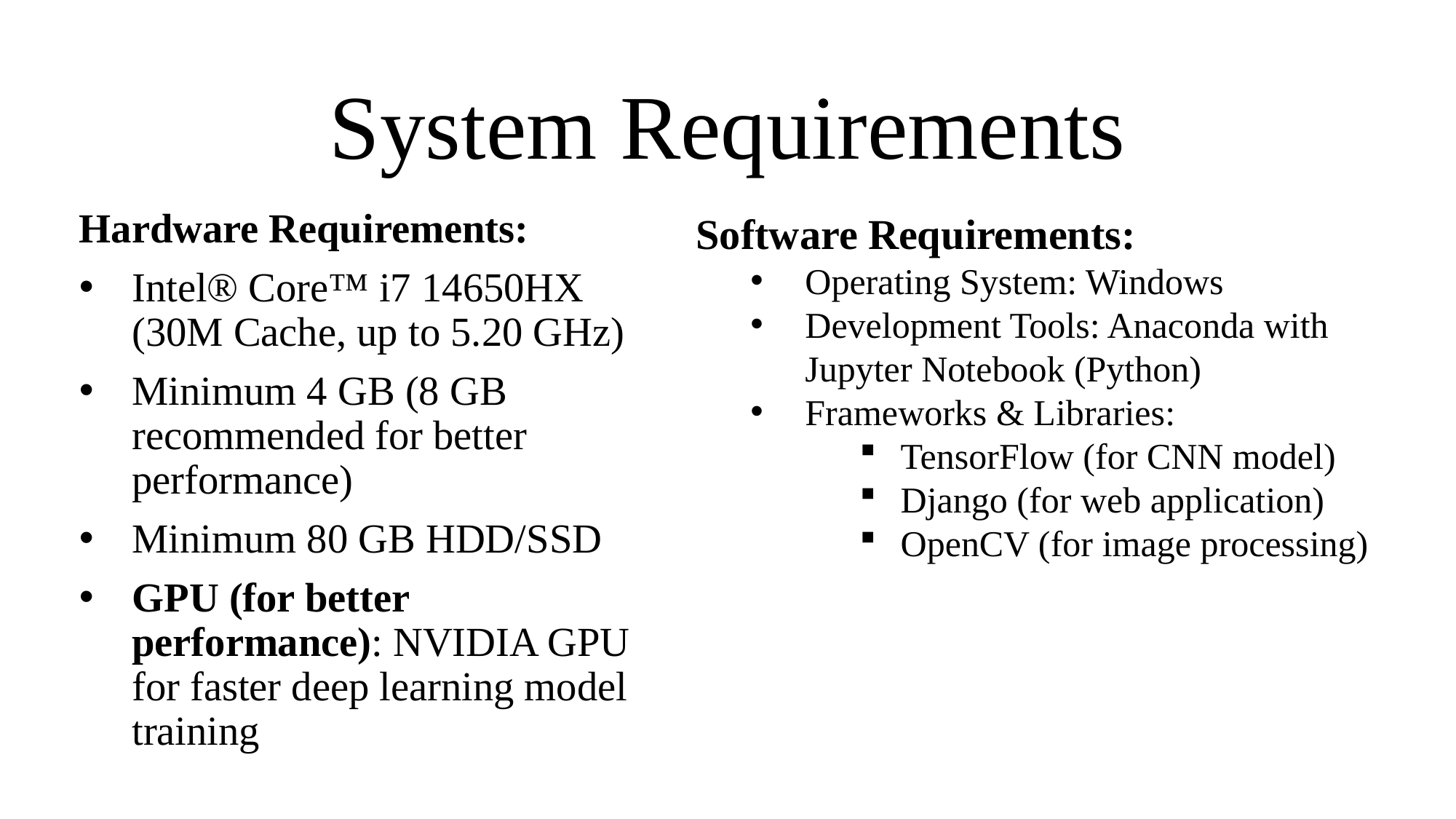

# System Requirements
Software Requirements:
Operating System: Windows
Development Tools: Anaconda with Jupyter Notebook (Python)
Frameworks & Libraries:
TensorFlow (for CNN model)
Django (for web application)
OpenCV (for image processing)
Hardware Requirements:
Intel® Core™ i7 14650HX (30M Cache, up to 5.20 GHz)
Minimum 4 GB (8 GB recommended for better performance)
Minimum 80 GB HDD/SSD
GPU (for better performance): NVIDIA GPU for faster deep learning model training